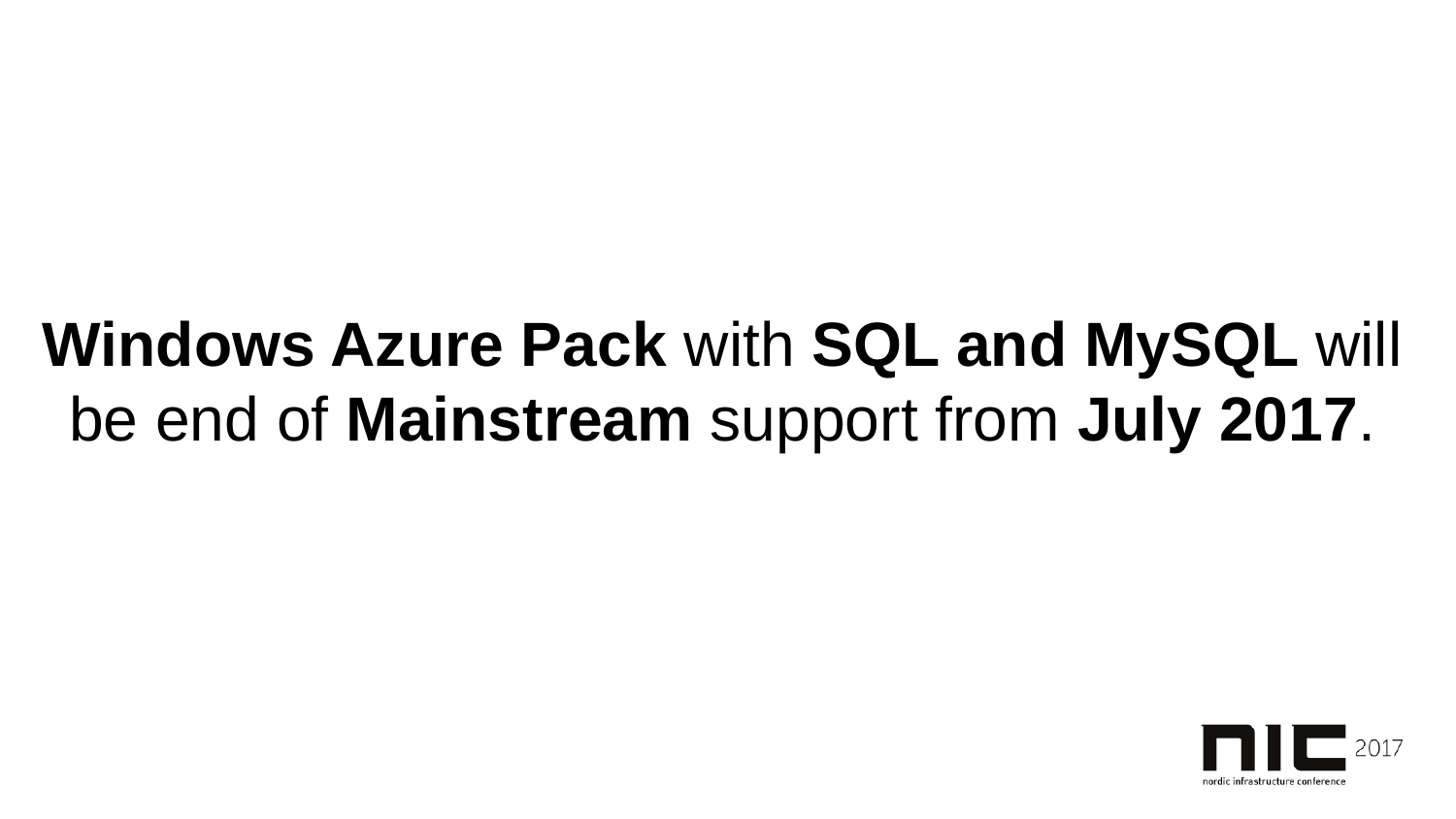

Windows Azure Pack with SQL and MySQL will be end of Mainstream support from July 2017.